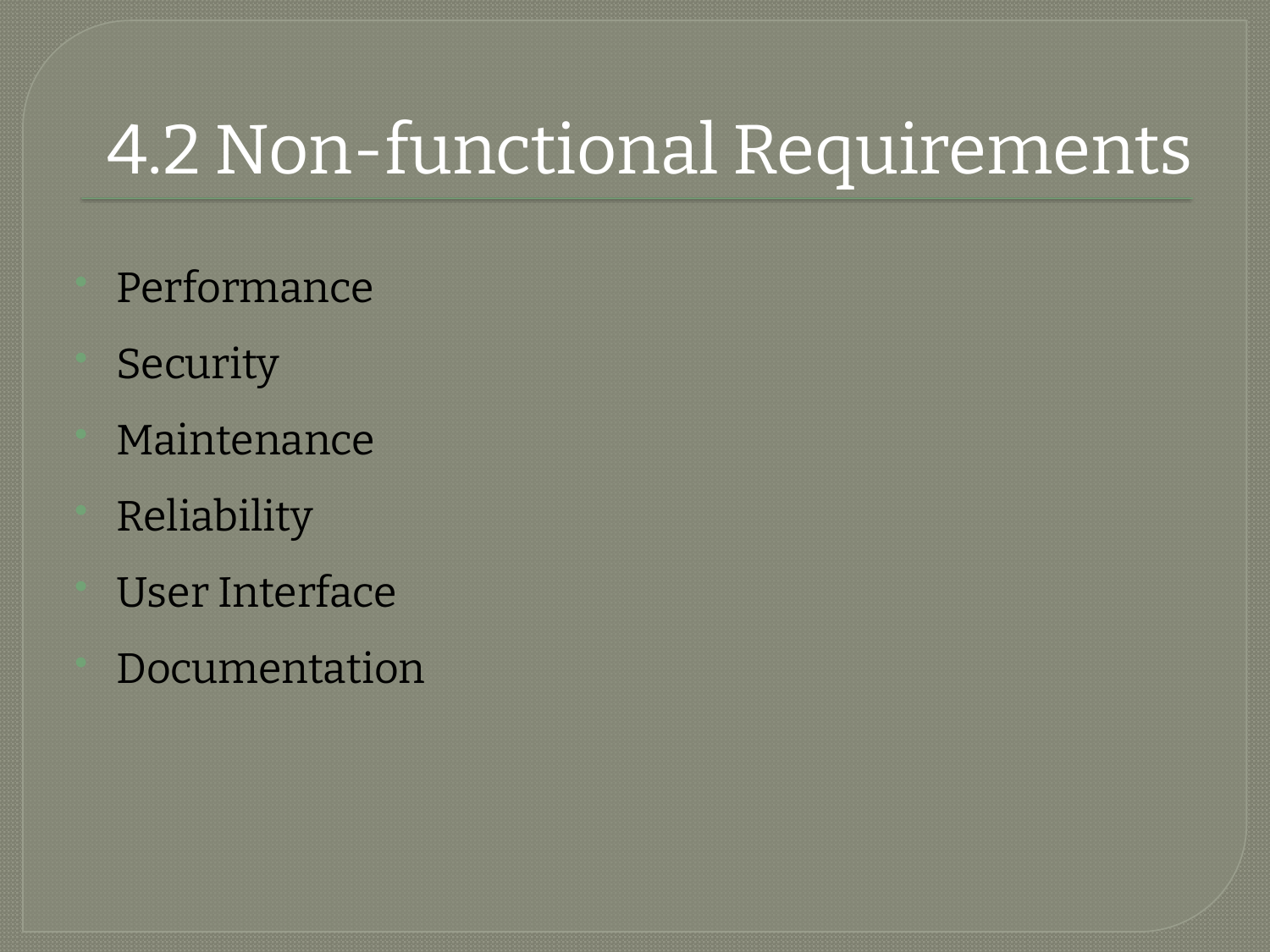

# 4.2 Non-functional Requirements
Performance
Security
Maintenance
Reliability
User Interface
Documentation